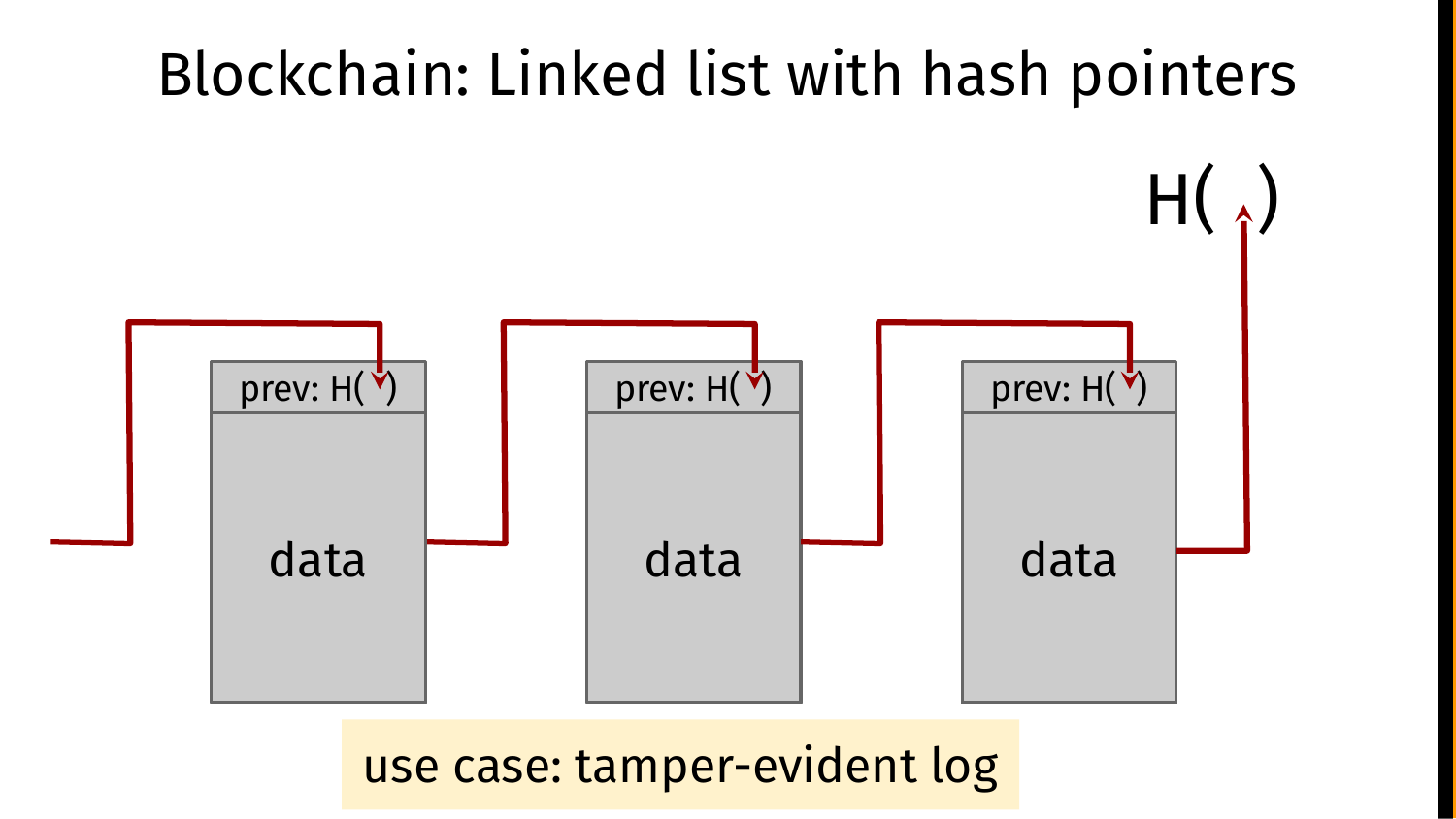

Blockchain: Linked list with hash pointers
H(  )

prev: H(  )
data
prev: H(  )
data
prev: H(  )
data
use case: tamper-evident log